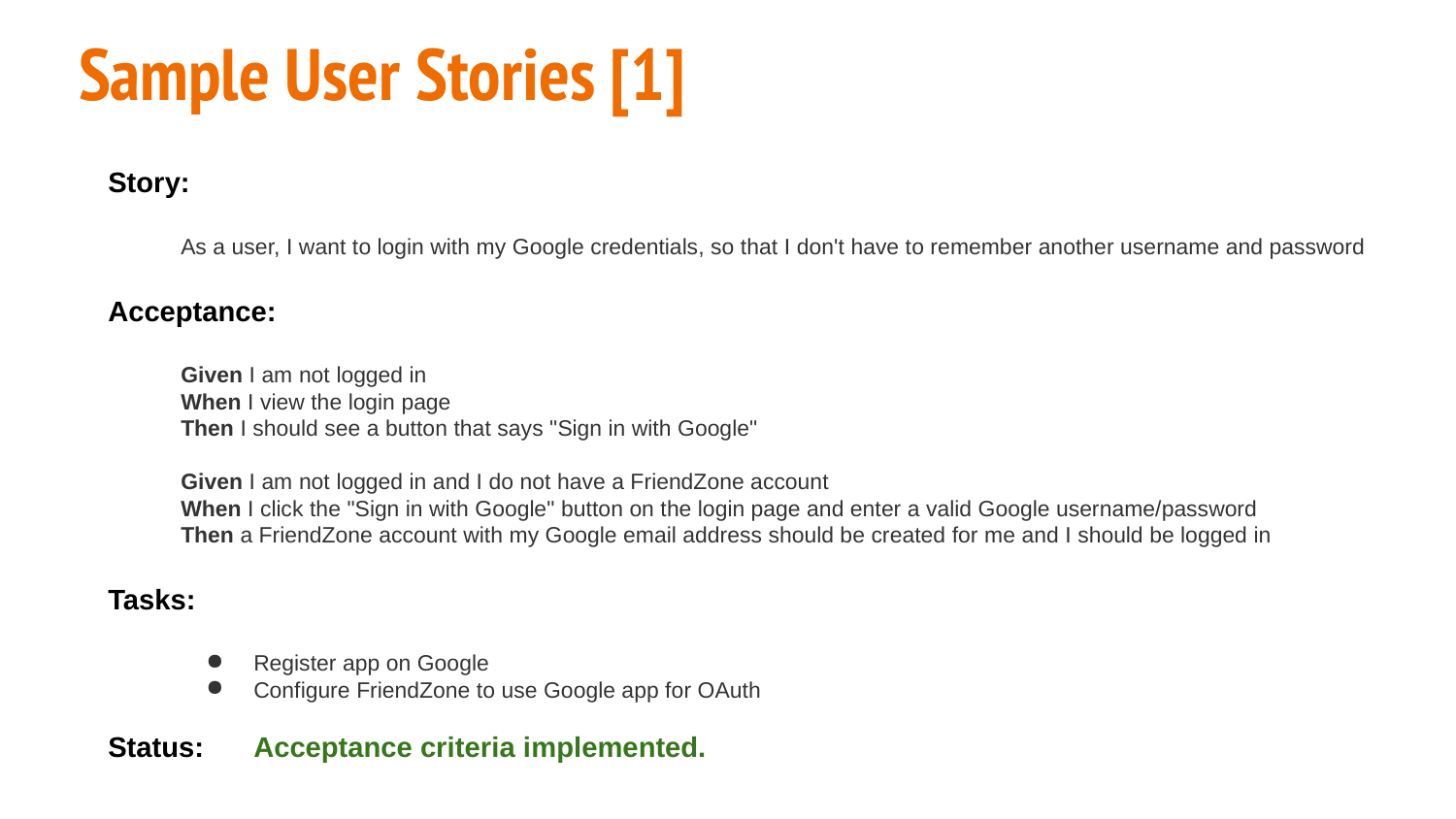

# Sample User Stories [1]
Story:

As a user, I want to login with my Google credentials, so that I don't have to remember another username and password

Acceptance:

Given I am not logged in
When I view the login page
Then I should see a button that says "Sign in with Google"

Given I am not logged in and I do not have a FriendZone account
When I click the "Sign in with Google" button on the login page and enter a valid Google username/password
Then a FriendZone account with my Google email address should be created for me and I should be logged in

Tasks:

Register app on Google
Configure FriendZone to use Google app for OAuth

Status: 	Acceptance criteria implemented.